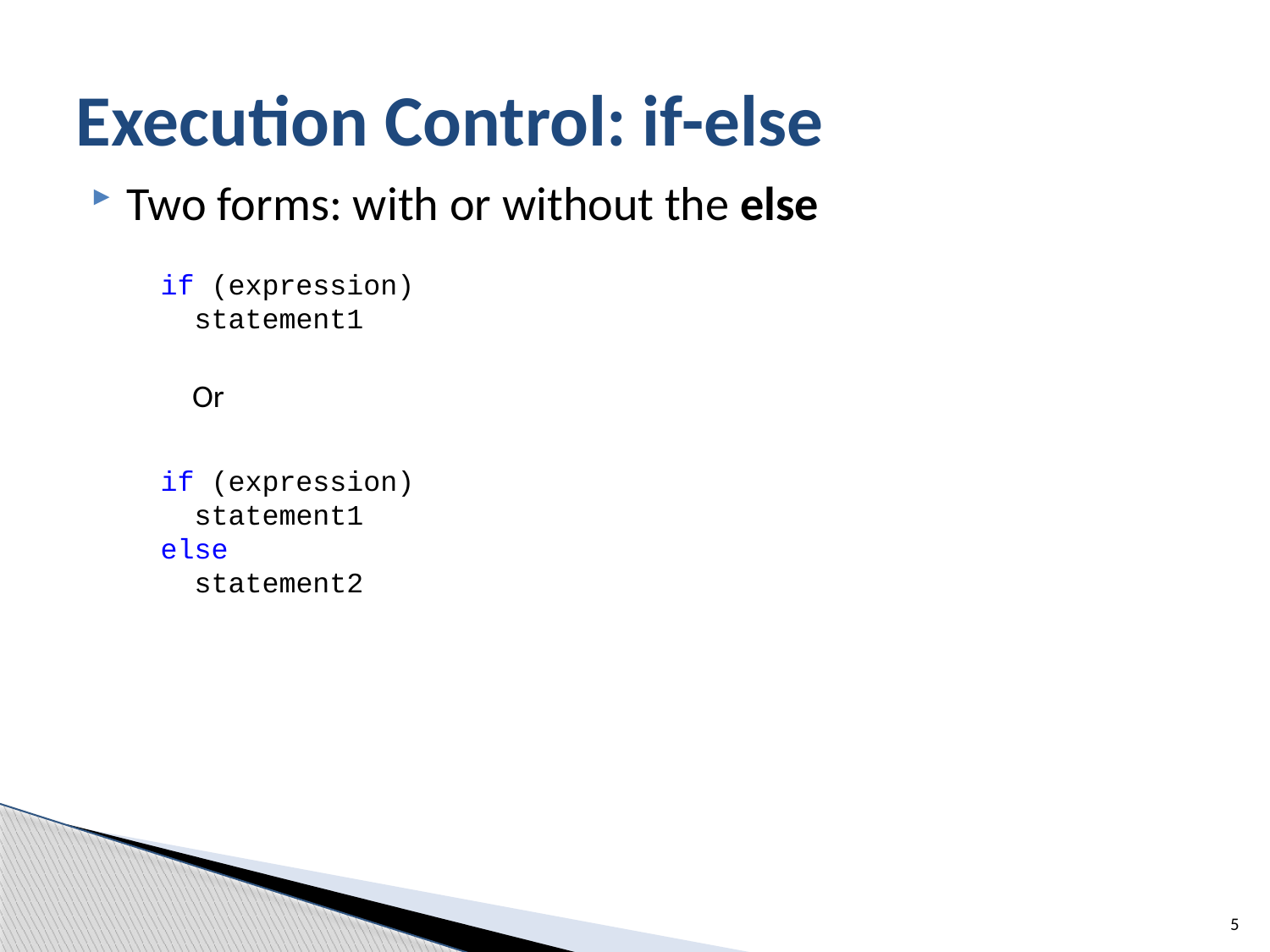

# Execution Control: if-else
Two forms: with or without the else

if (expression)
  statement1
Or
if (expression)
  statement1
else
  statement2
5